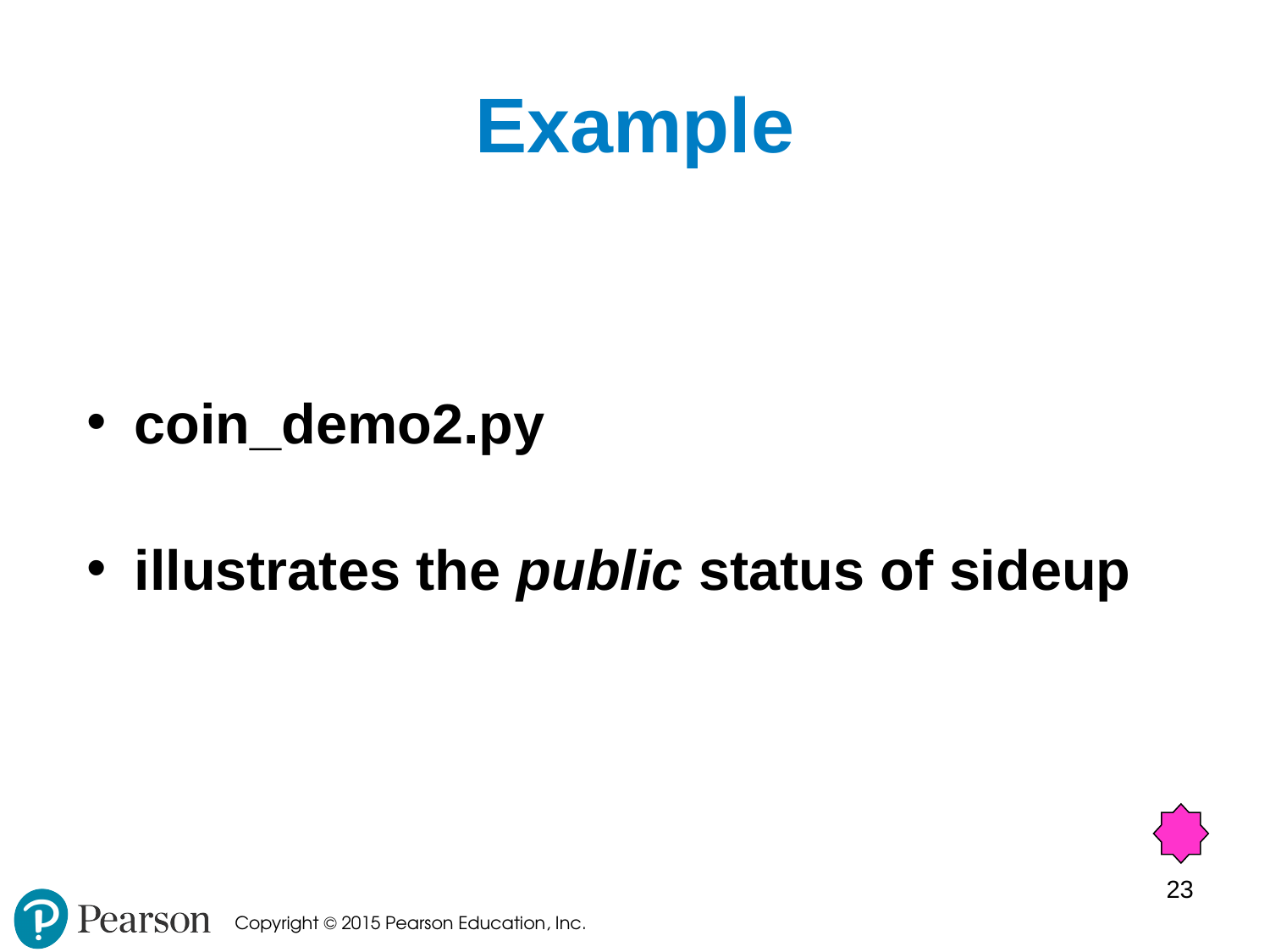

# Example
coin_demo2.py
illustrates the public status of sideup

23